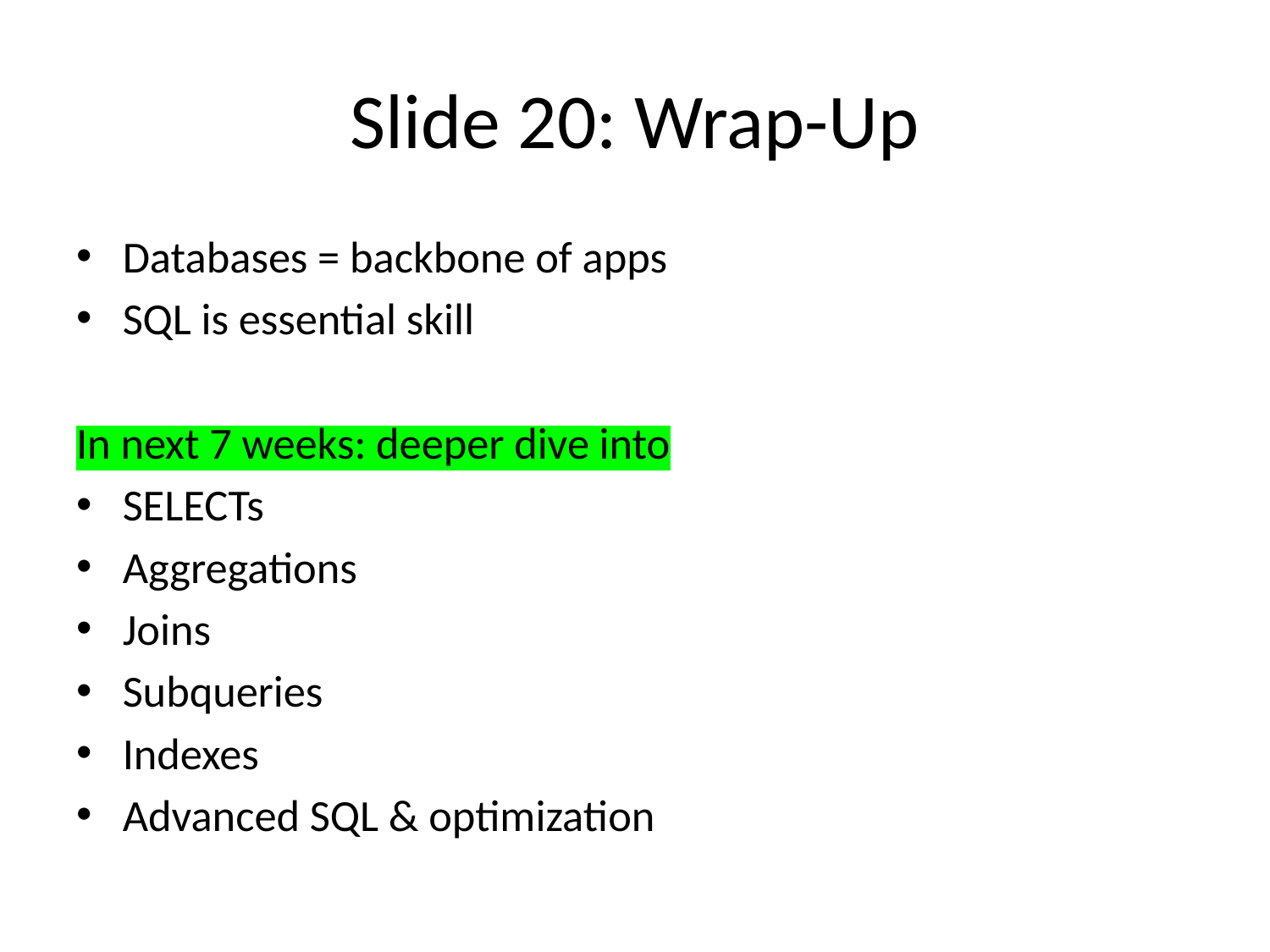

# Slide 20: Wrap-Up
Databases = backbone of apps
SQL is essential skill

In next 7 weeks: deeper dive into
SELECTs
Aggregations
Joins
Subqueries
Indexes
Advanced SQL & optimization